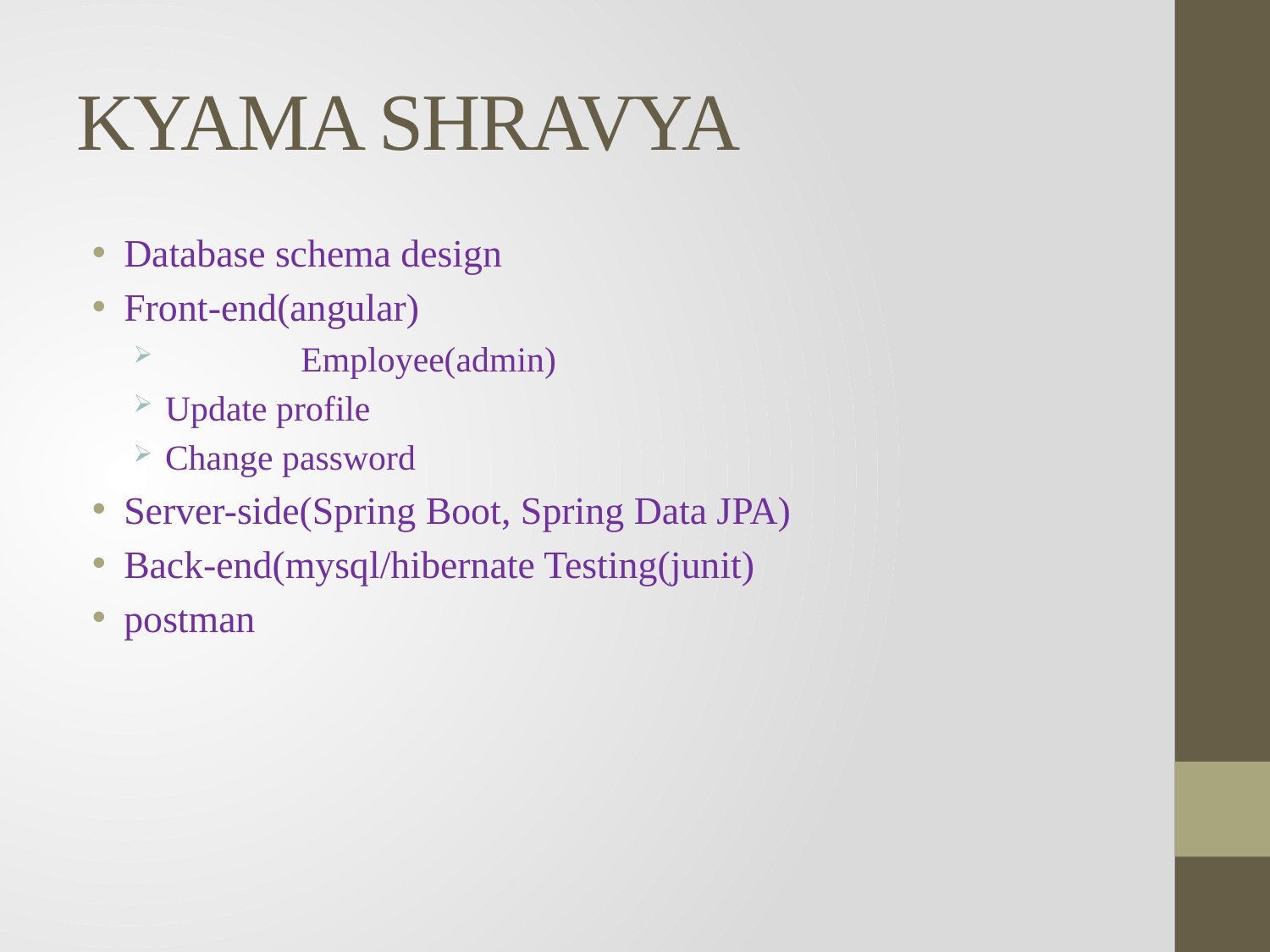

# KYAMA SHRAVYA
Database schema design
Front-end(angular)
	 Employee(admin)
Update profile
Change password
Server-side(Spring Boot, Spring Data JPA)
Back-end(mysql/hibernate Testing(junit)
postman